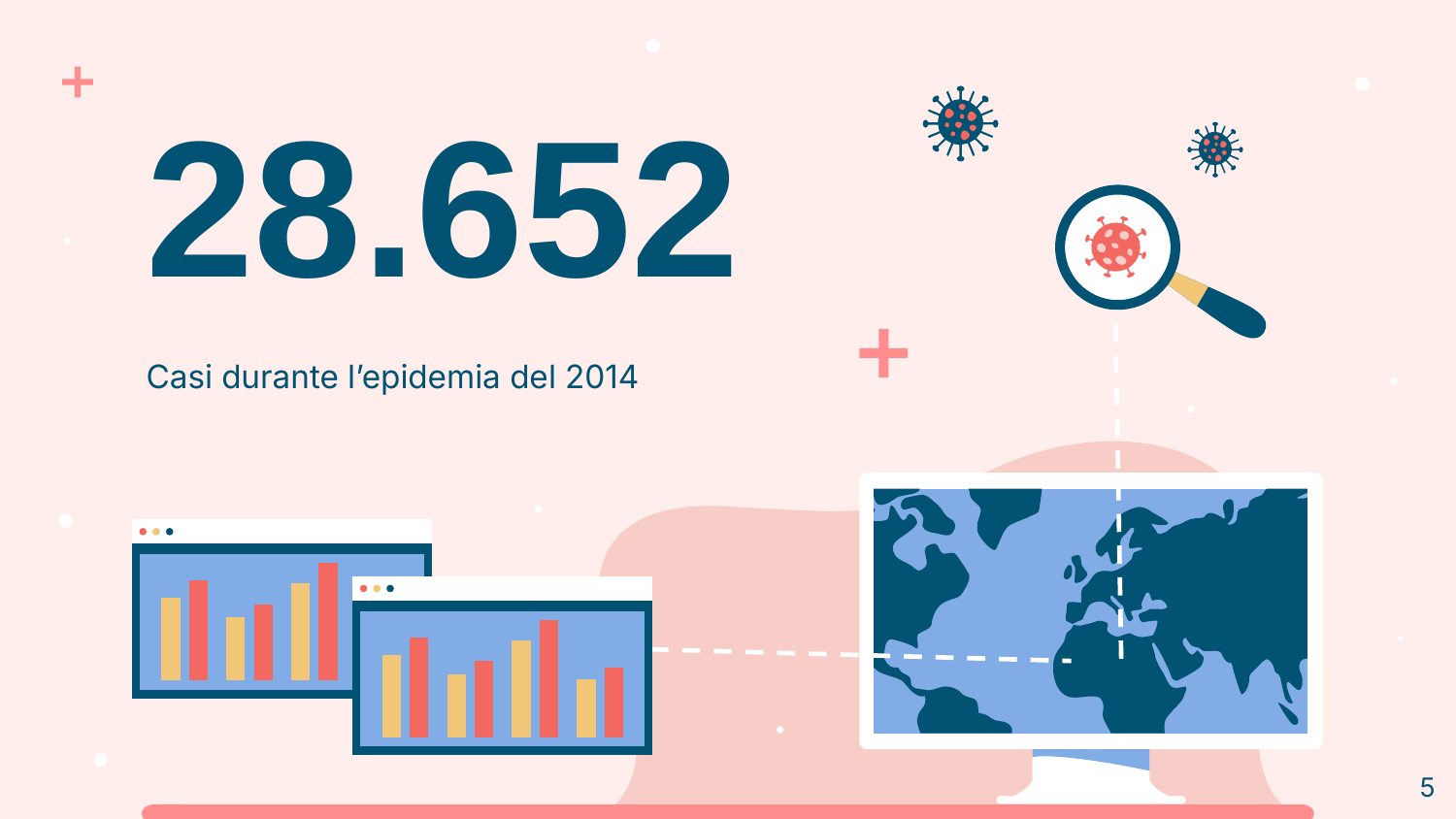

# 28.652

Casi durante l’epidemia del 2014

5